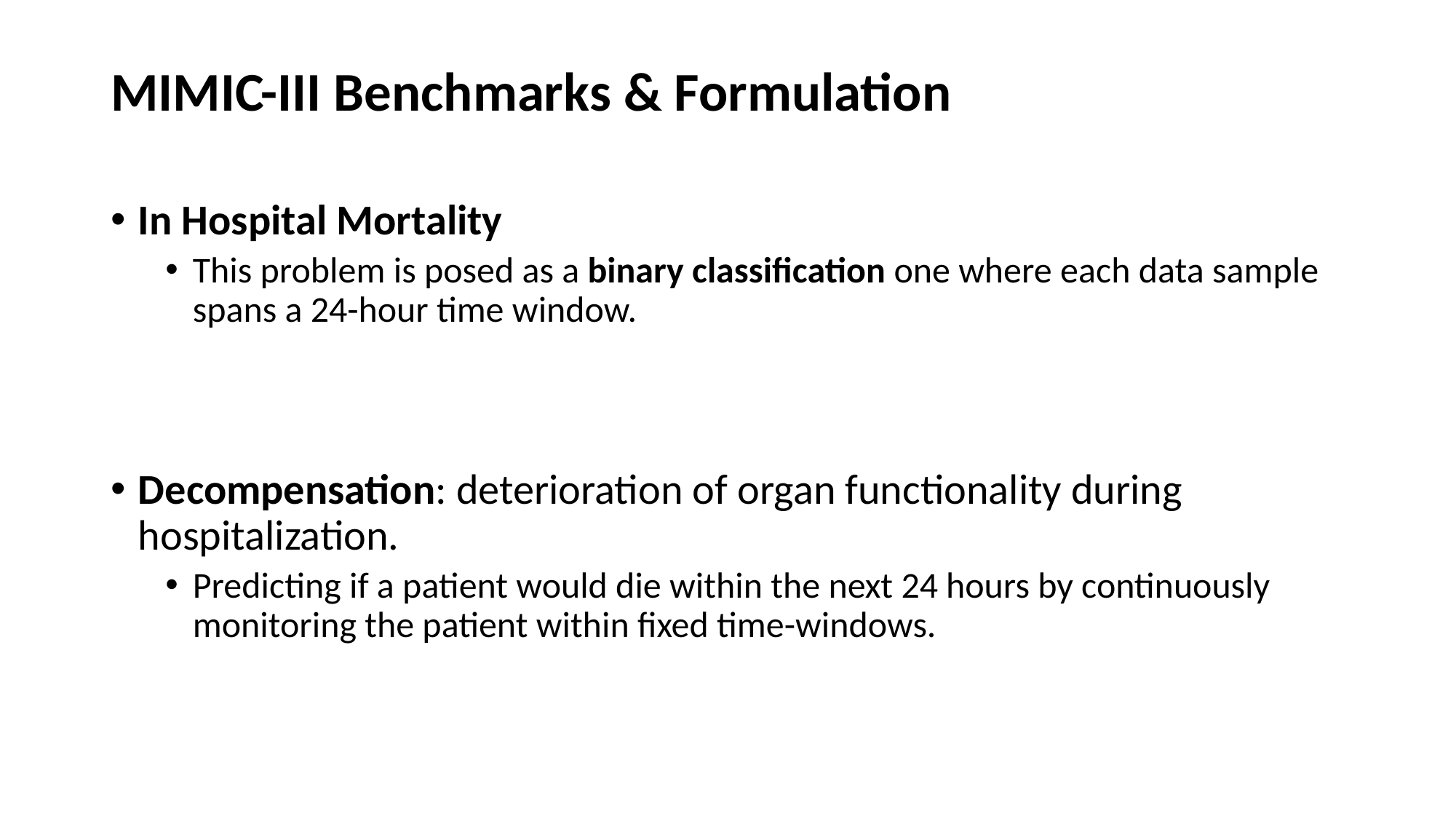

# MIMIC-III Benchmarks & Formulation

In Hospital Mortality
This problem is posed as a binary classification one where each data sample spans a 24-hour time window.

Decompensation: deterioration of organ functionality during hospitalization.
Predicting if a patient would die within the next 24 hours by continuously monitoring the patient within fixed time-windows.